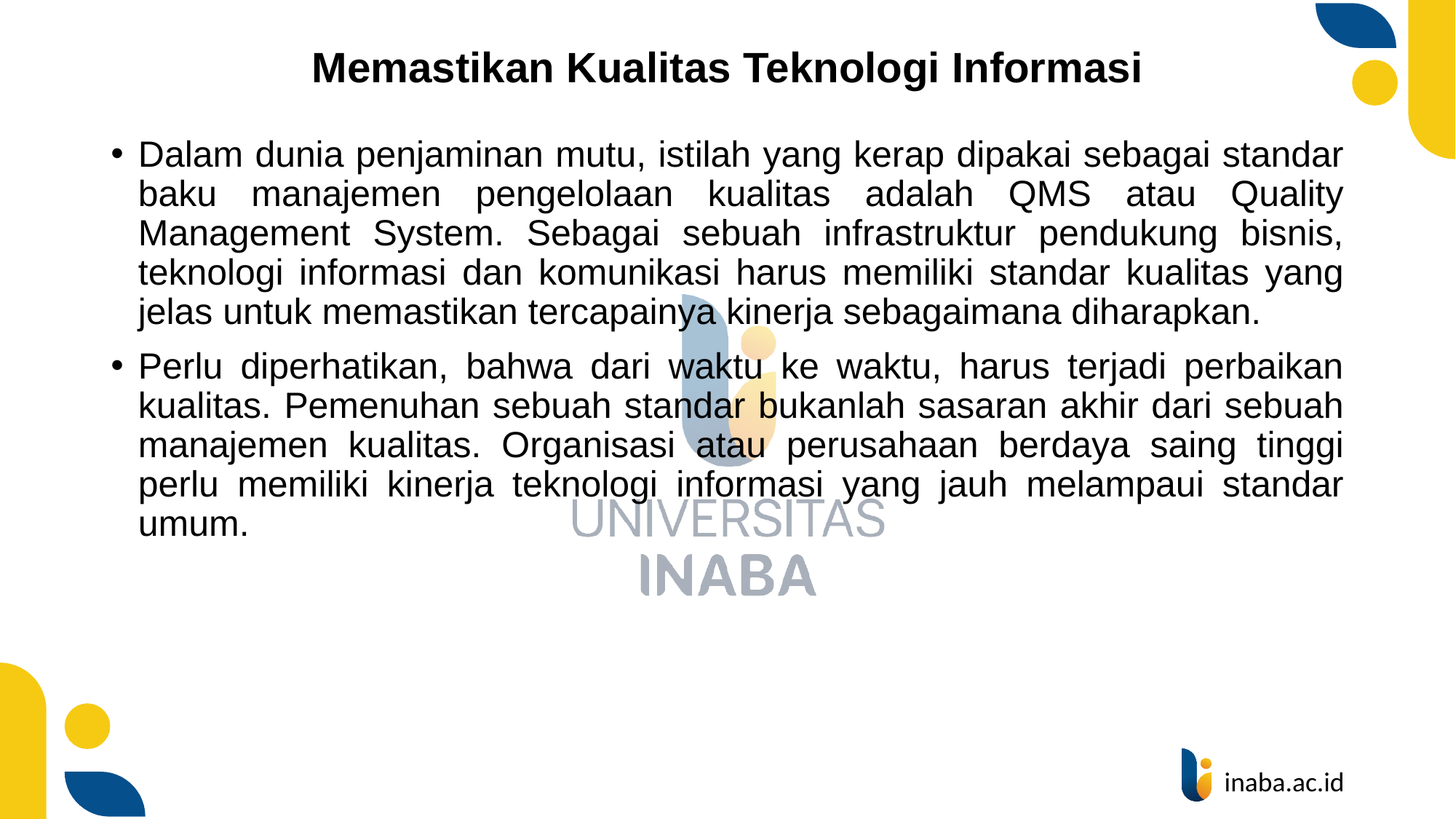

# Memastikan Kualitas Teknologi Informasi
Dalam dunia penjaminan mutu, istilah yang kerap dipakai sebagai standar baku manajemen pengelolaan kualitas adalah QMS atau Quality Management System. Sebagai sebuah infrastruktur pendukung bisnis, teknologi informasi dan komunikasi harus memiliki standar kualitas yang jelas untuk memastikan tercapainya kinerja sebagaimana diharapkan.
Perlu diperhatikan, bahwa dari waktu ke waktu, harus terjadi perbaikan kualitas. Pemenuhan sebuah standar bukanlah sasaran akhir dari sebuah manajemen kualitas. Organisasi atau perusahaan berdaya saing tinggi perlu memiliki kinerja teknologi informasi yang jauh melampaui standar umum.